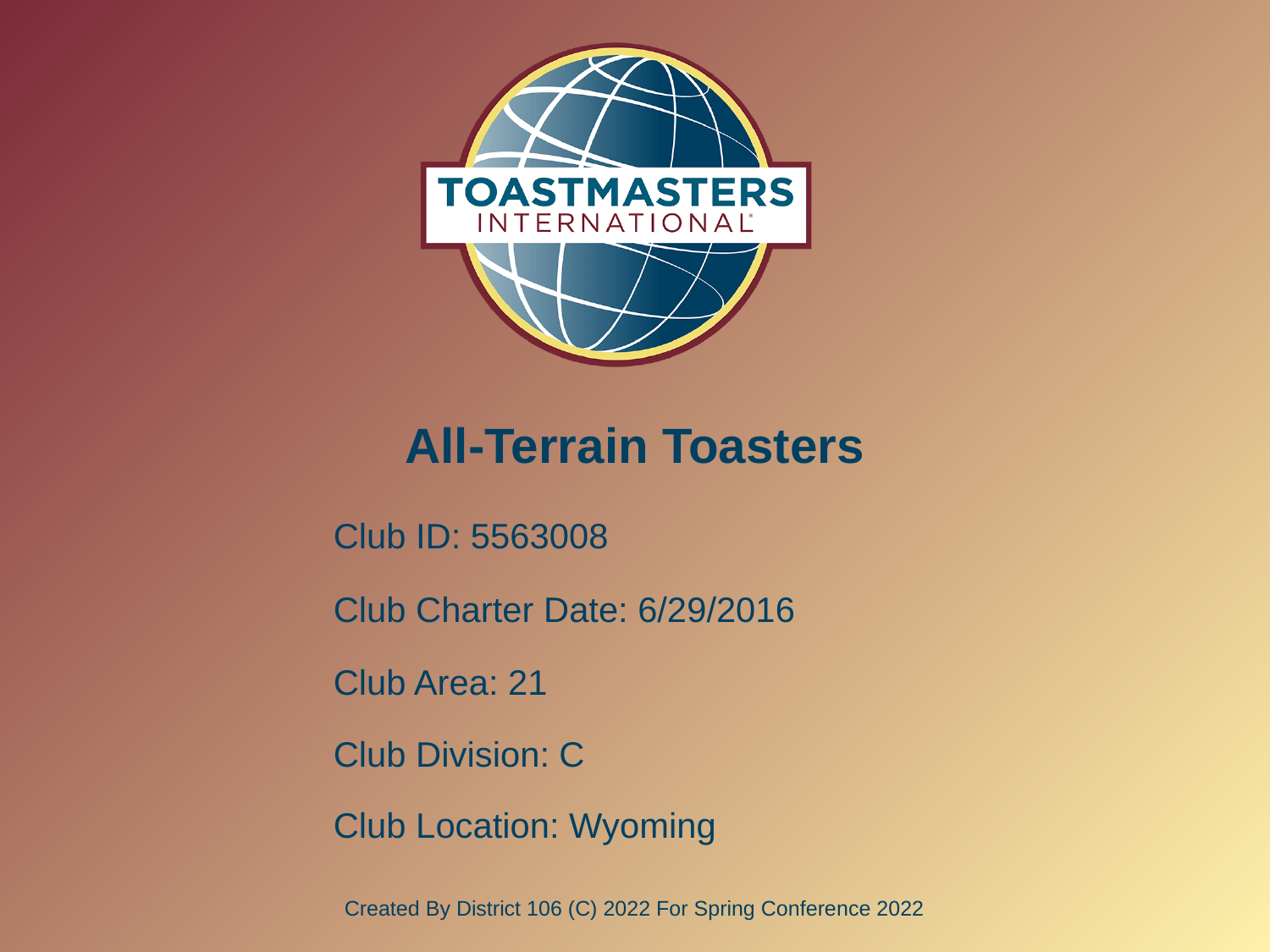

# All-Terrain Toasters
Club ID: 5563008
Club Charter Date: 6/29/2016
Club Area: 21
Club Division: C
Club Location: Wyoming
Created By District 106 (C) 2022 For Spring Conference 2022